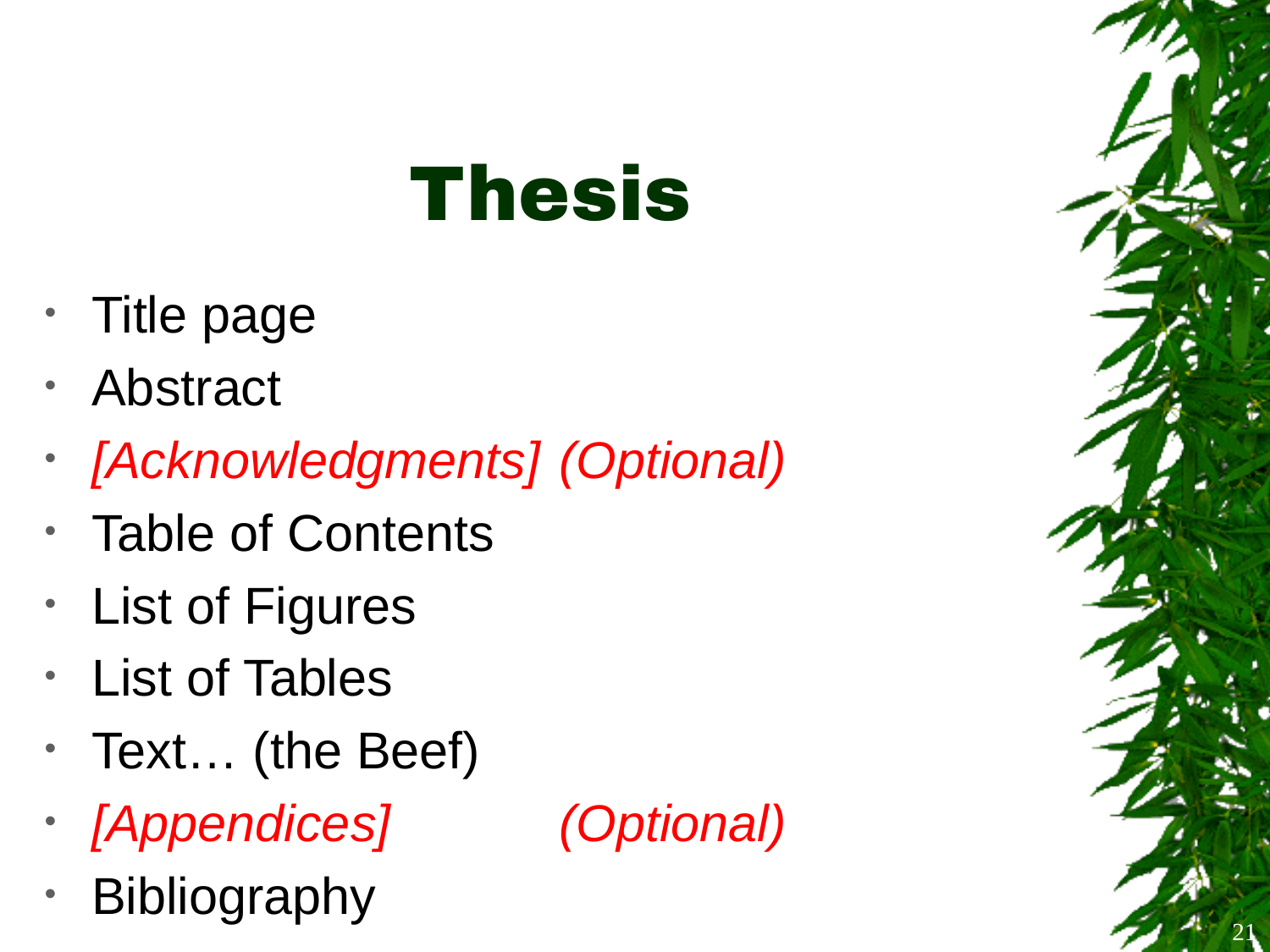

# Thesis
Title page
Abstract
[Acknowledgments]		(Optional)
Table of Contents
List of Figures
List of Tables
Text… (the Beef)
[Appendices]			(Optional)
Bibliography
21